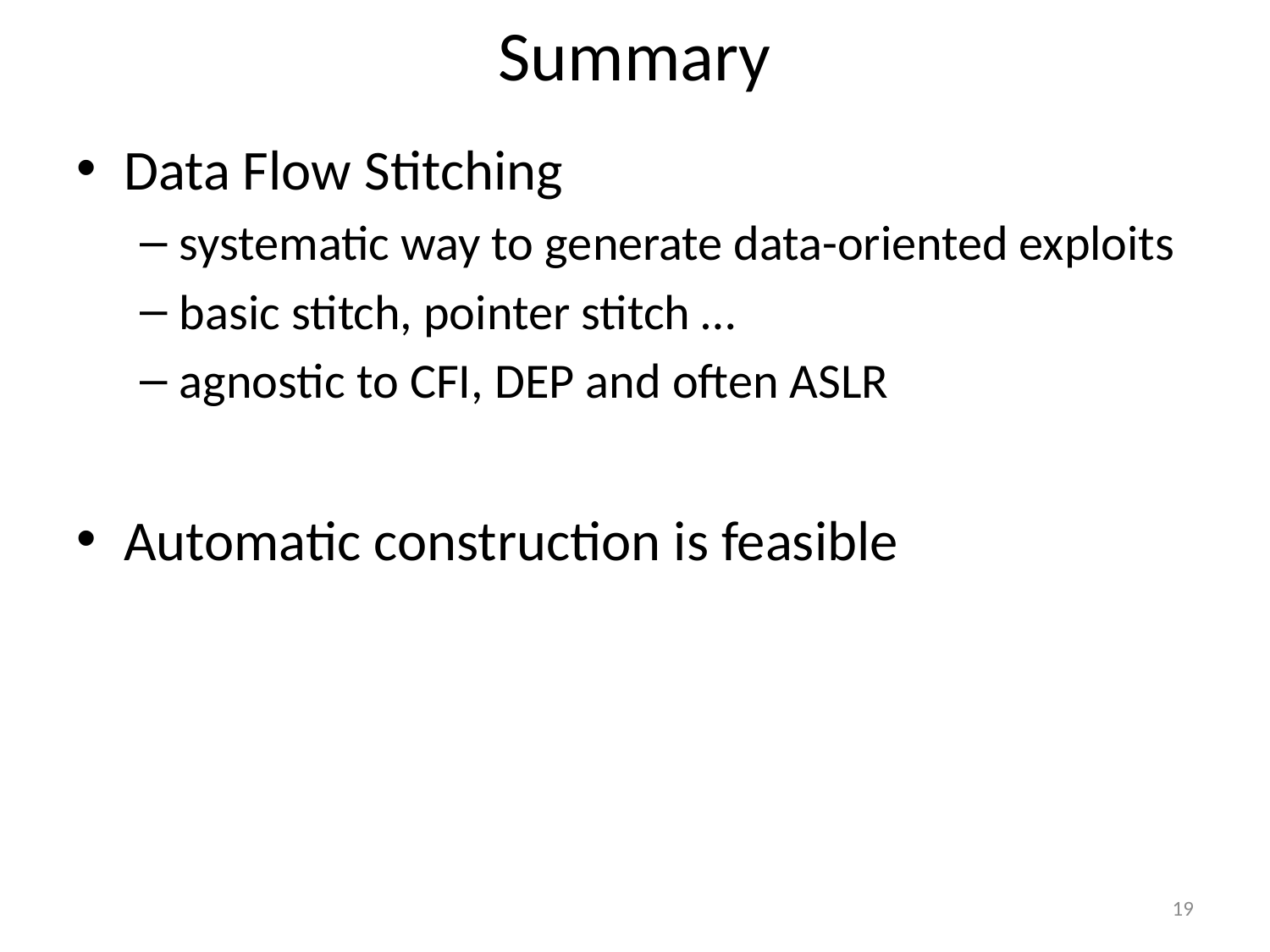

# Summary
Data Flow Stitching
systematic way to generate data-oriented exploits
basic stitch, pointer stitch …
agnostic to CFI, DEP and often ASLR

Automatic construction is feasible

19